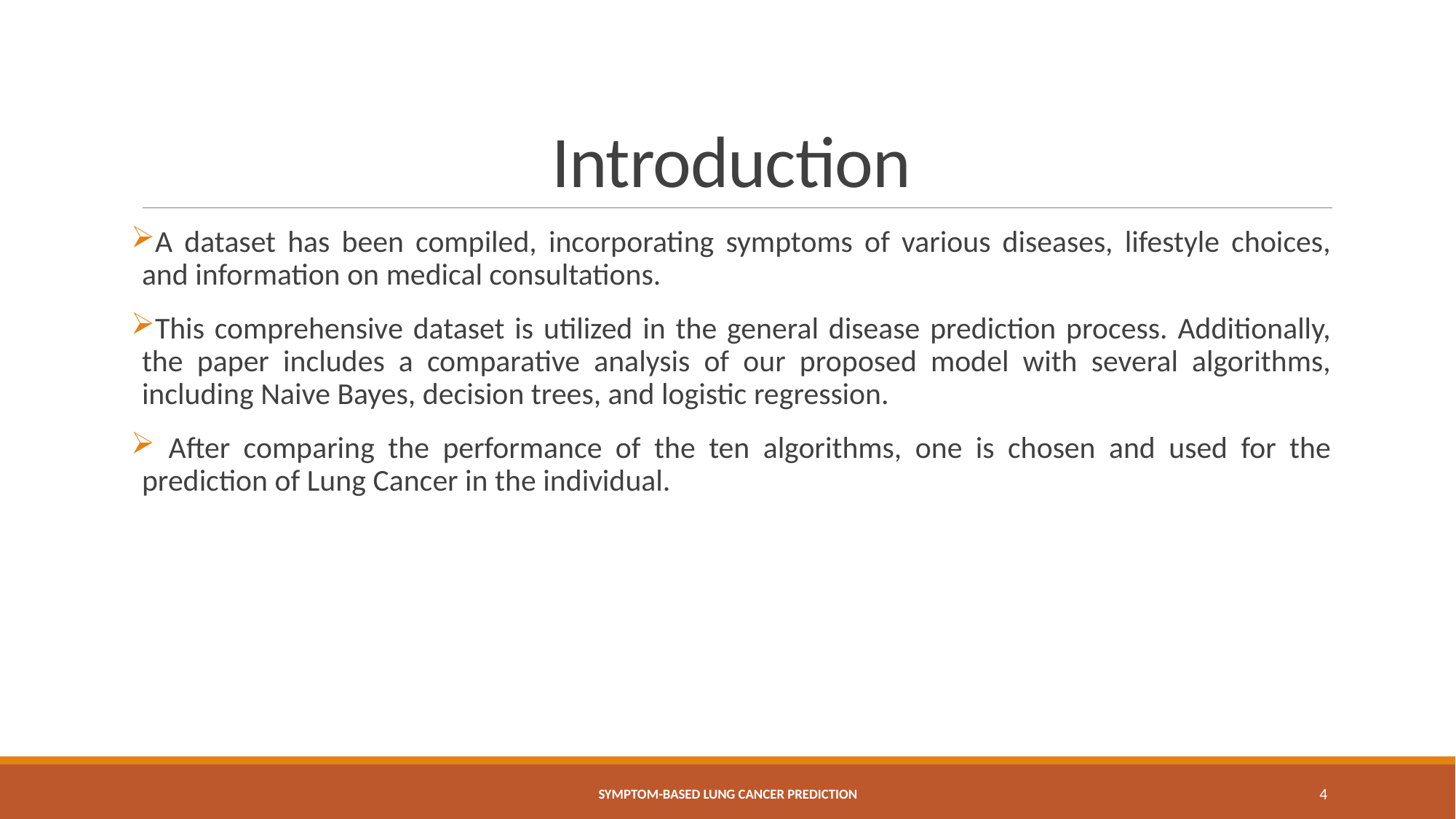

# Introduction
A dataset has been compiled, incorporating symptoms of various diseases, lifestyle choices, and information on medical consultations.
This comprehensive dataset is utilized in the general disease prediction process. Additionally, the paper includes a comparative analysis of our proposed model with several algorithms, including Naive Bayes, decision trees, and logistic regression.
 After comparing the performance of the ten algorithms, one is chosen and used for the prediction of Lung Cancer in the individual.

SYMPTOM-BASED LUNG CANCER PREDICTION
4